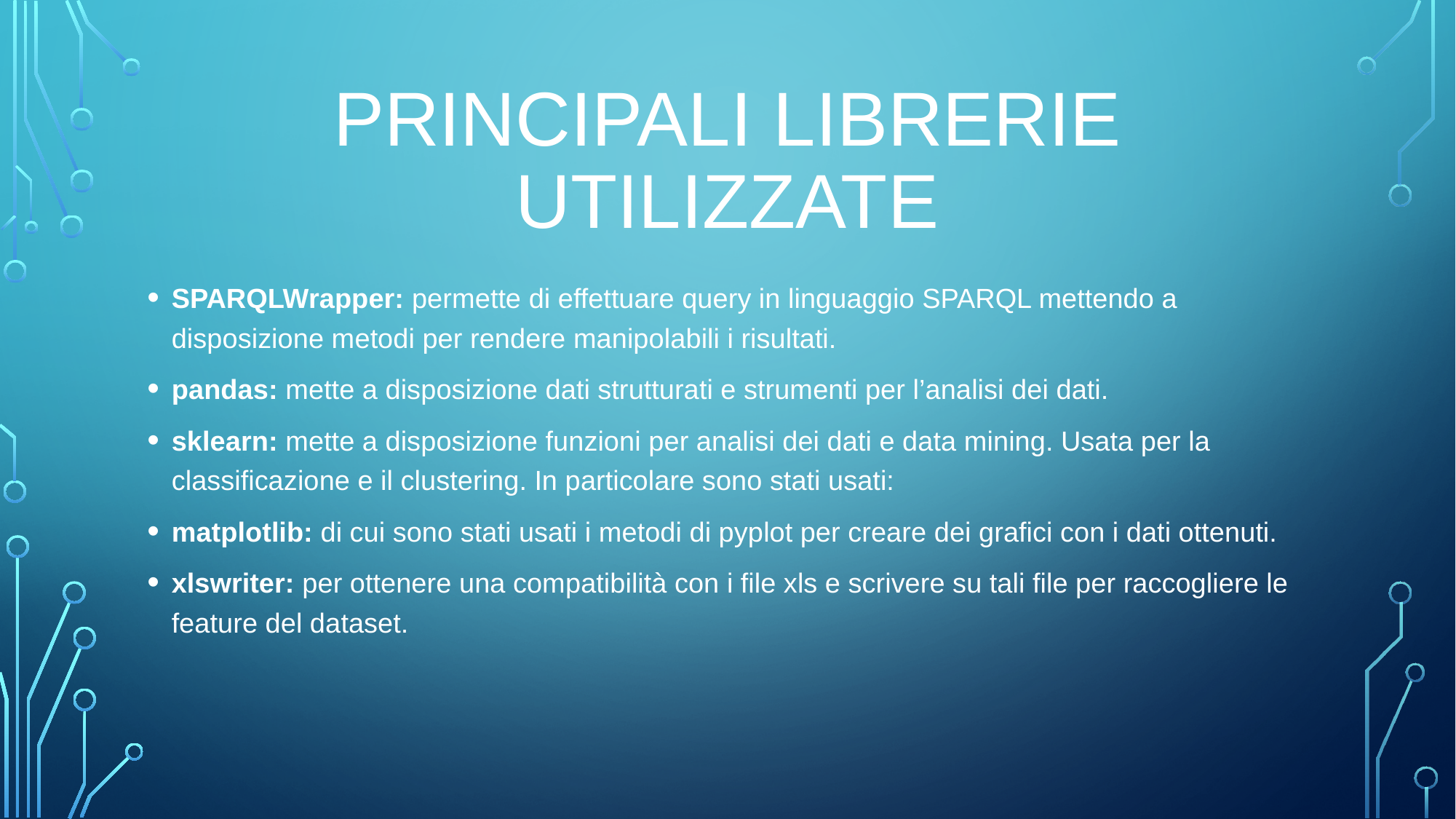

# Principali Librerie utilizzate
SPARQLWrapper: permette di effettuare query in linguaggio SPARQL mettendo a disposizione metodi per rendere manipolabili i risultati.
pandas: mette a disposizione dati strutturati e strumenti per l’analisi dei dati.
sklearn: mette a disposizione funzioni per analisi dei dati e data mining. Usata per la classificazione e il clustering. In particolare sono stati usati:
matplotlib: di cui sono stati usati i metodi di pyplot per creare dei grafici con i dati ottenuti.
xlswriter: per ottenere una compatibilità con i file xls e scrivere su tali file per raccogliere le feature del dataset.